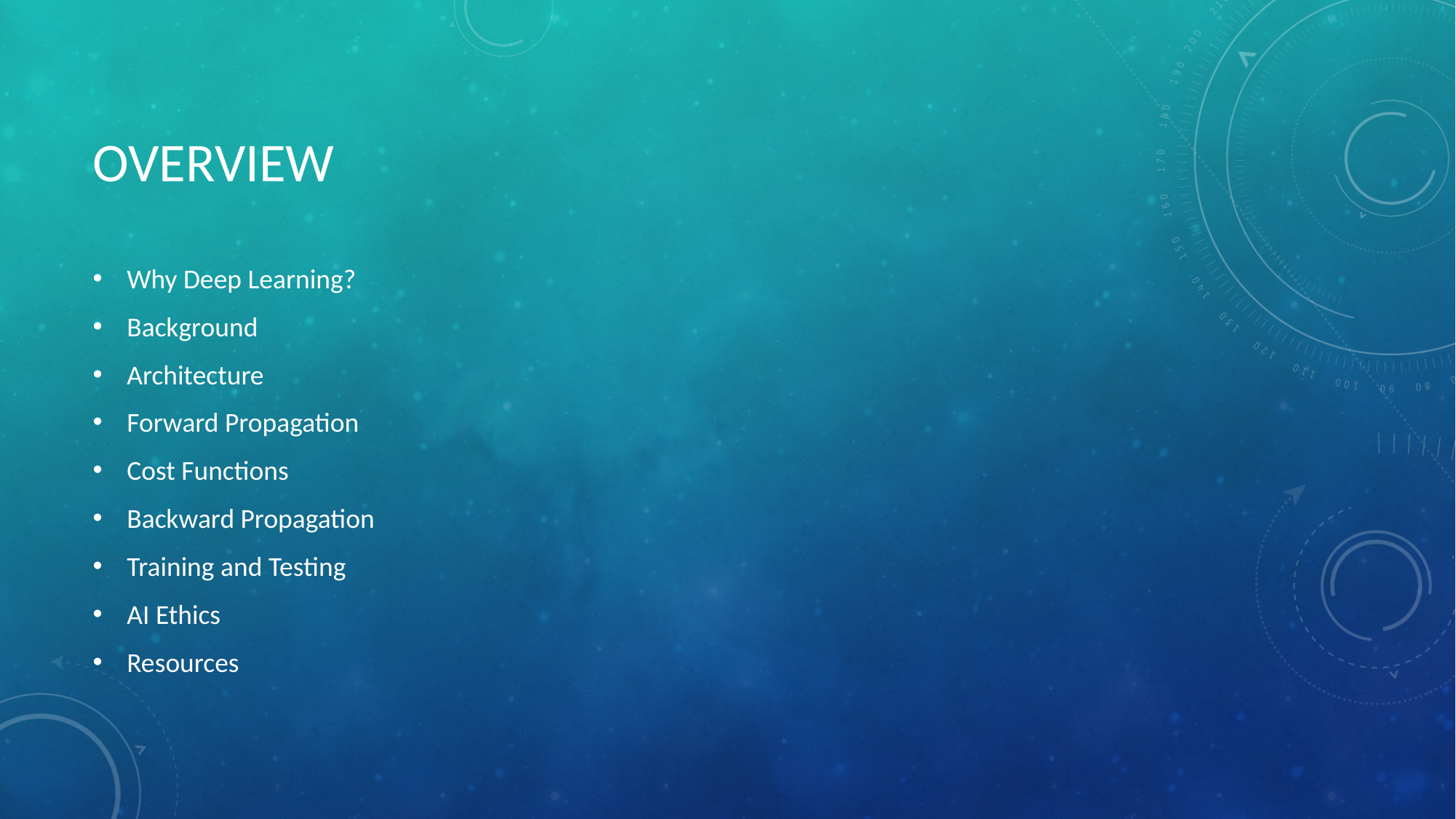

# Overview
Why Deep Learning?
Background
Architecture
Forward Propagation
Cost Functions
Backward Propagation
Training and Testing
AI Ethics
Resources